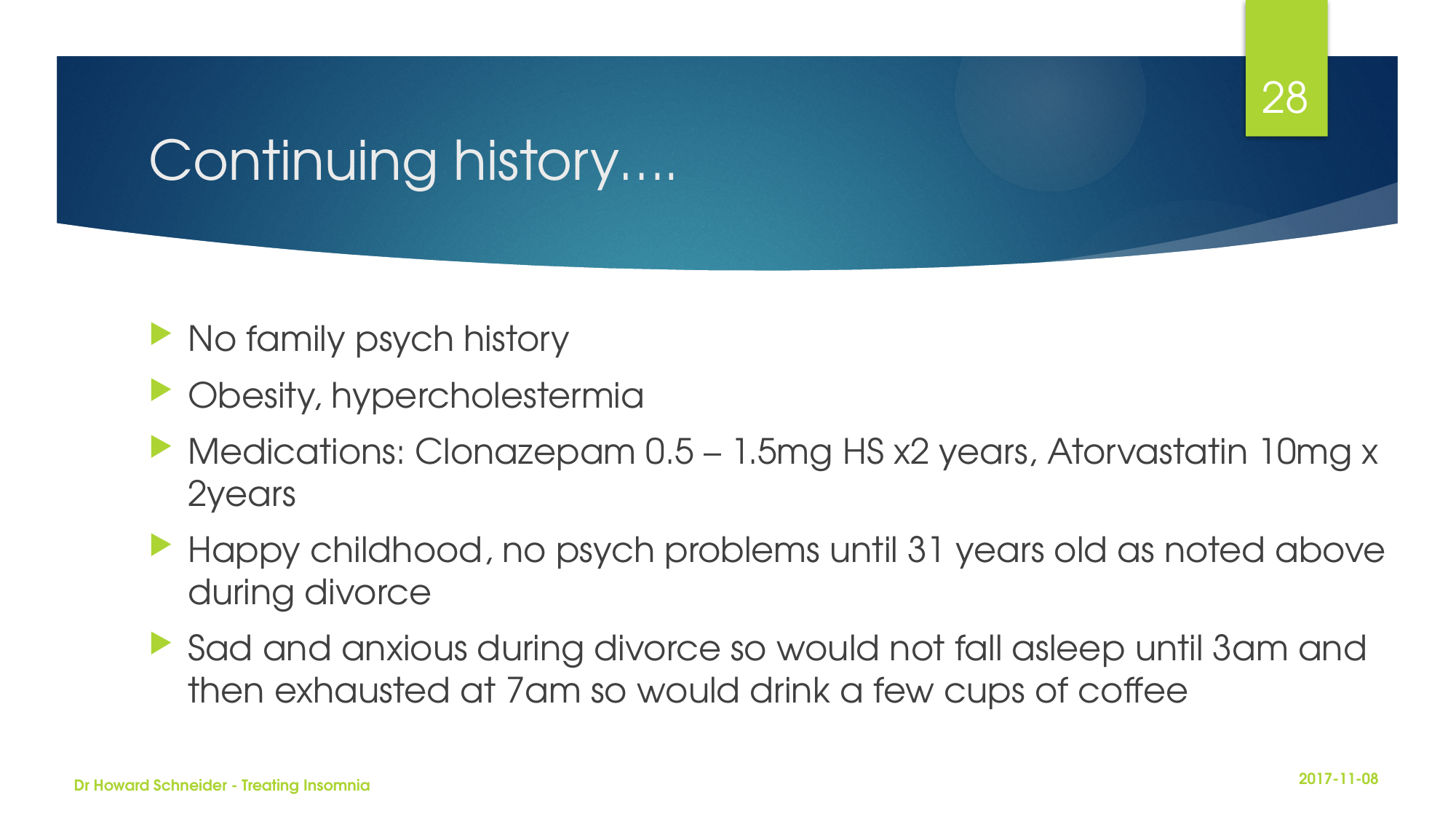

28
# Continuing history….
No family psych history
Obesity, hypercholestermia
Medications: Clonazepam 0.5 – 1.5mg HS x2 years, Atorvastatin 10mg x 2years
Happy childhood, no psych problems until 31 years old as noted above during divorce
Sad and anxious during divorce so would not fall asleep until 3am and then exhausted at 7am so would drink a few cups of coffee

Dr Howard Schneider - Treating Insomnia
2017-11-08